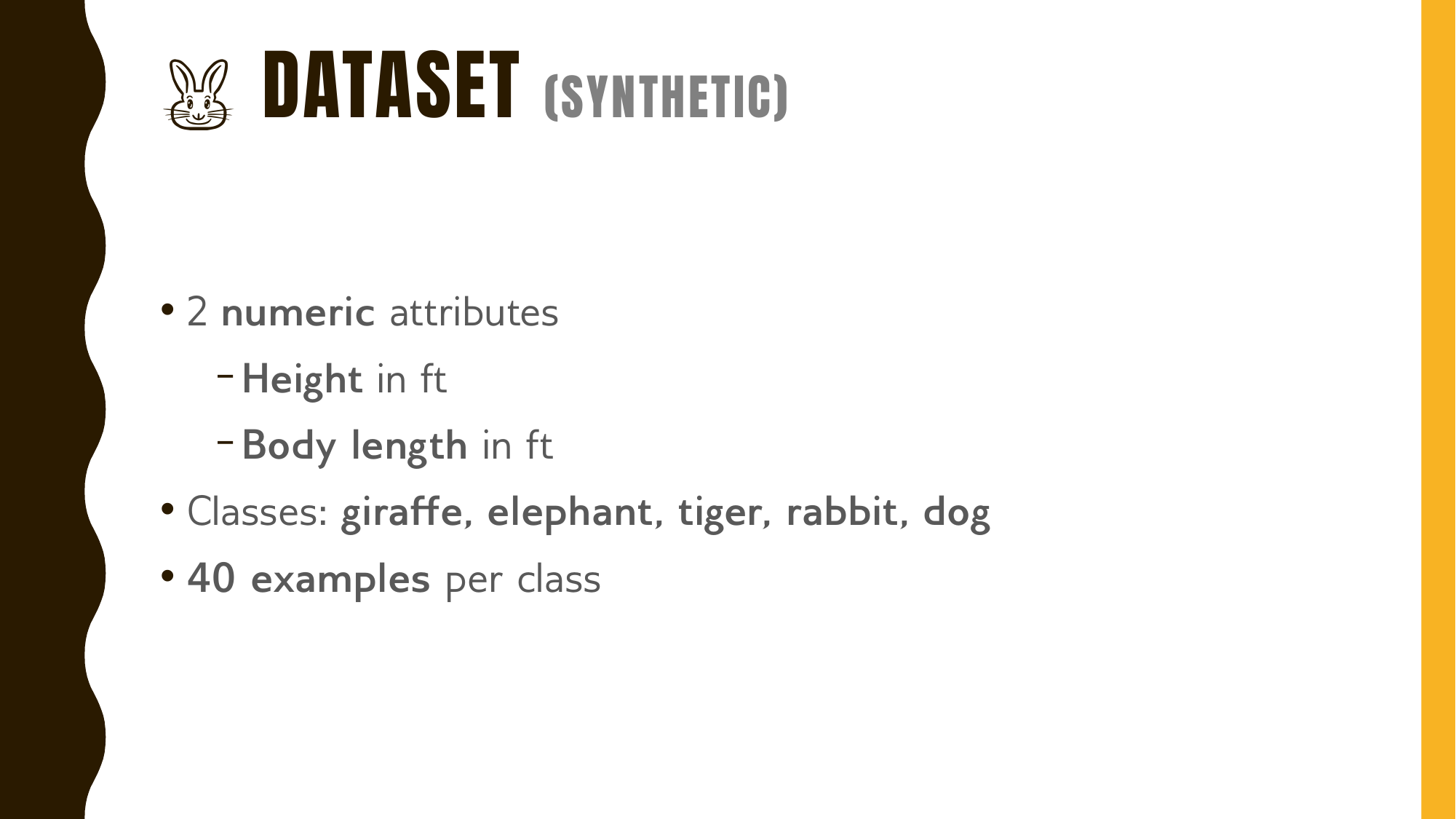

# 🐰 dataset (synthetic)
2 numeric attributes
Height in ft
Body length in ft
Classes: giraffe, elephant, tiger, rabbit, dog
40 examples per class